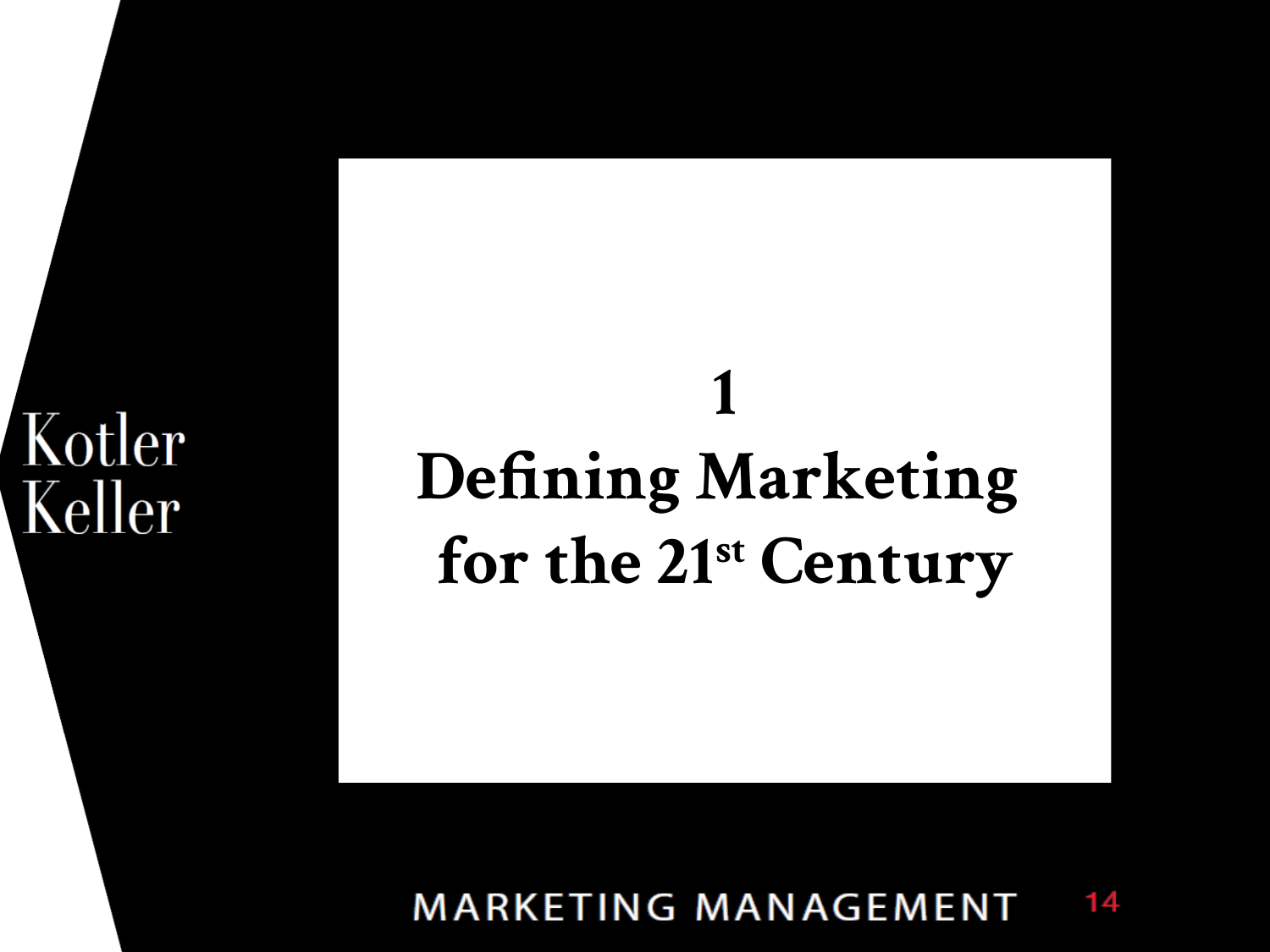

1
# 1 Defining Marketing for the 21st Century